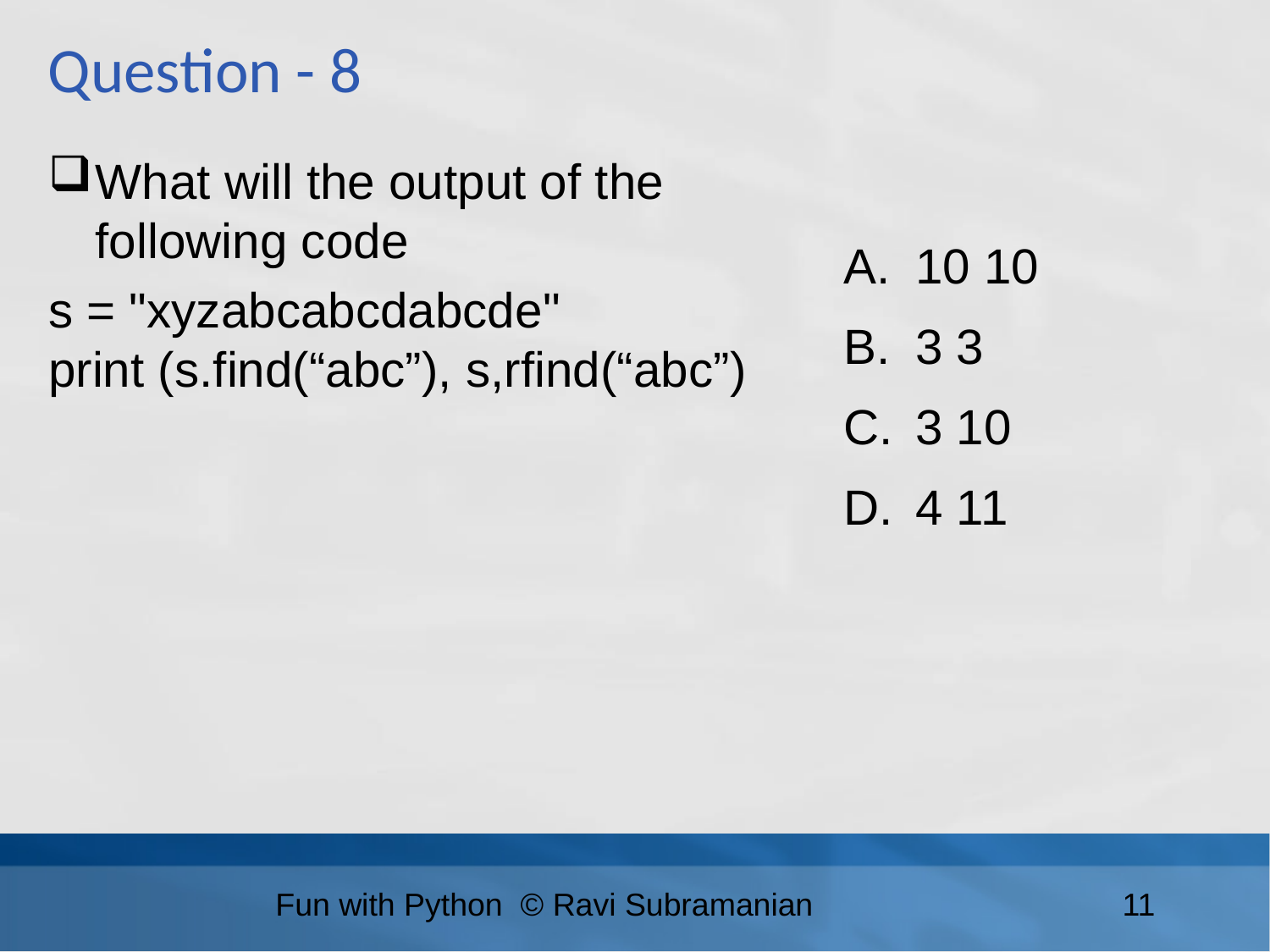

Question - 8
What will the output of the following code
s = "xyzabcabcdabcde"
print (s.find(“abc”), s,rfind(“abc”)

10 10
3 3
3 10
4 11